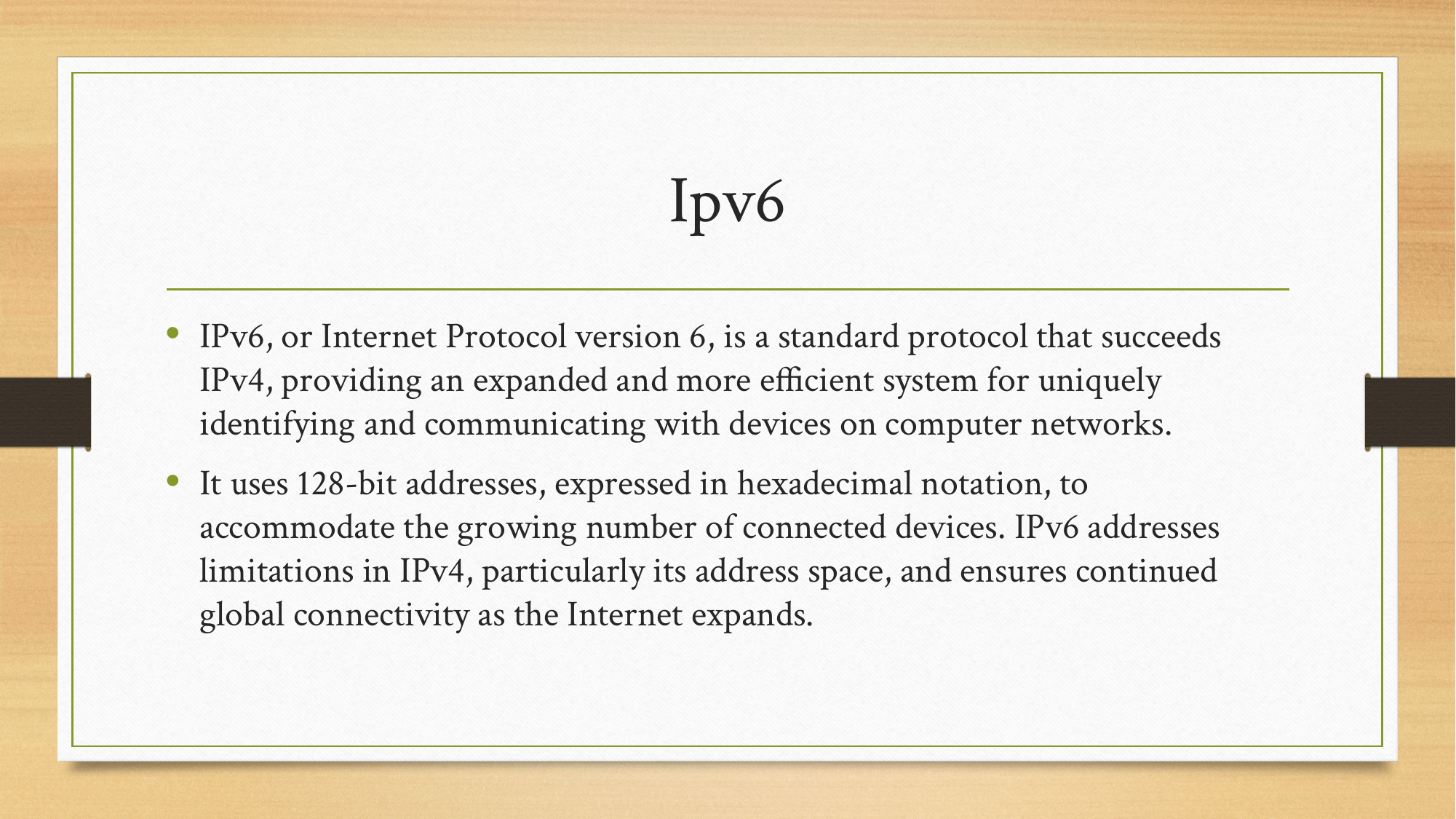

# Ipv6
IPv6, or Internet Protocol version 6, is a standard protocol that succeeds IPv4, providing an expanded and more efficient system for uniquely identifying and communicating with devices on computer networks.
It uses 128-bit addresses, expressed in hexadecimal notation, to accommodate the growing number of connected devices. IPv6 addresses limitations in IPv4, particularly its address space, and ensures continued global connectivity as the Internet expands.